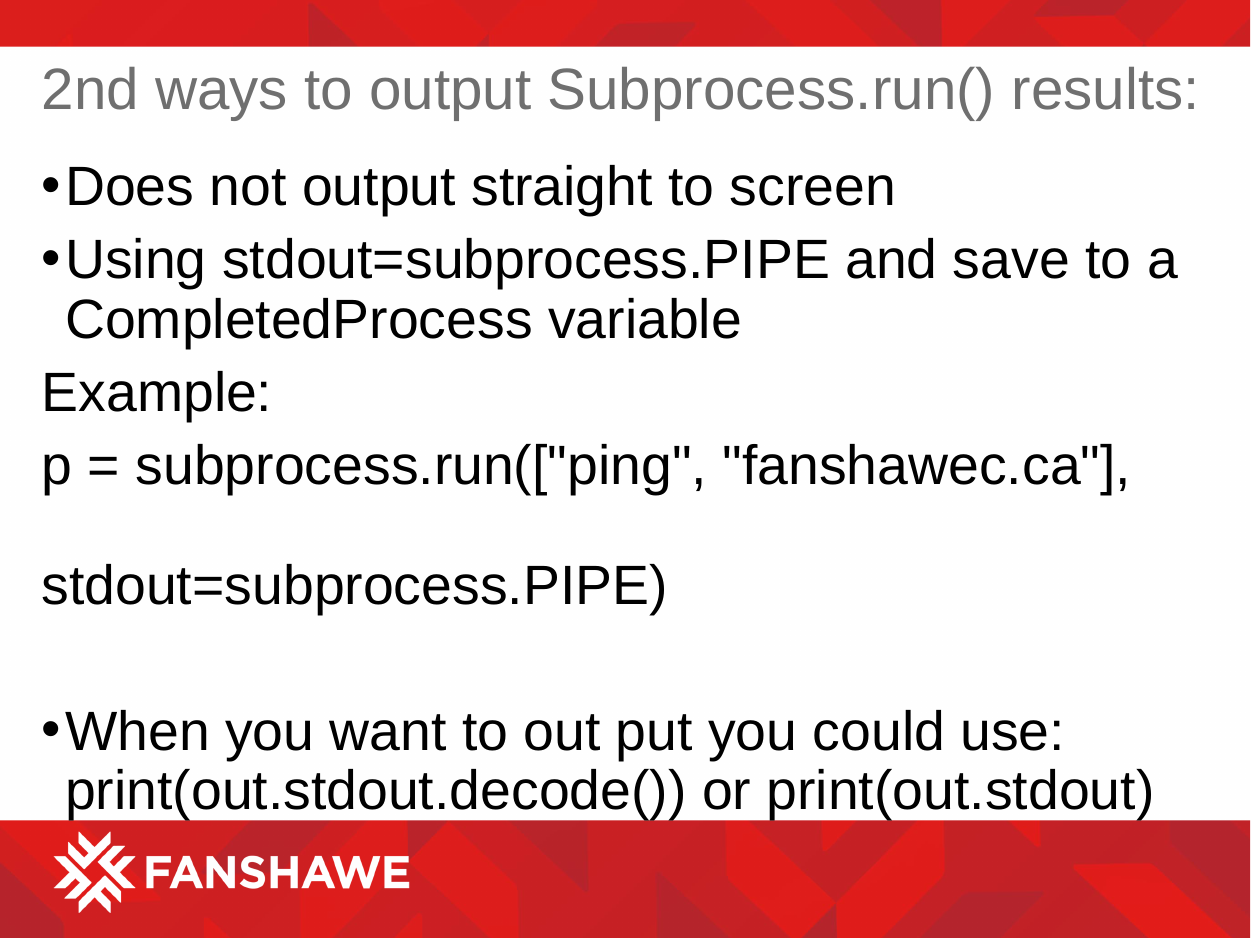

# 2nd ways to output Subprocess.run() results:
Does not output straight to screen
Using stdout=subprocess.PIPE and save to a CompletedProcess variable
Example:
p = subprocess.run(["ping", "fanshawec.ca"], 						stdout=subprocess.PIPE)

When you want to out put you could use: print(out.stdout.decode()) or print(out.stdout)